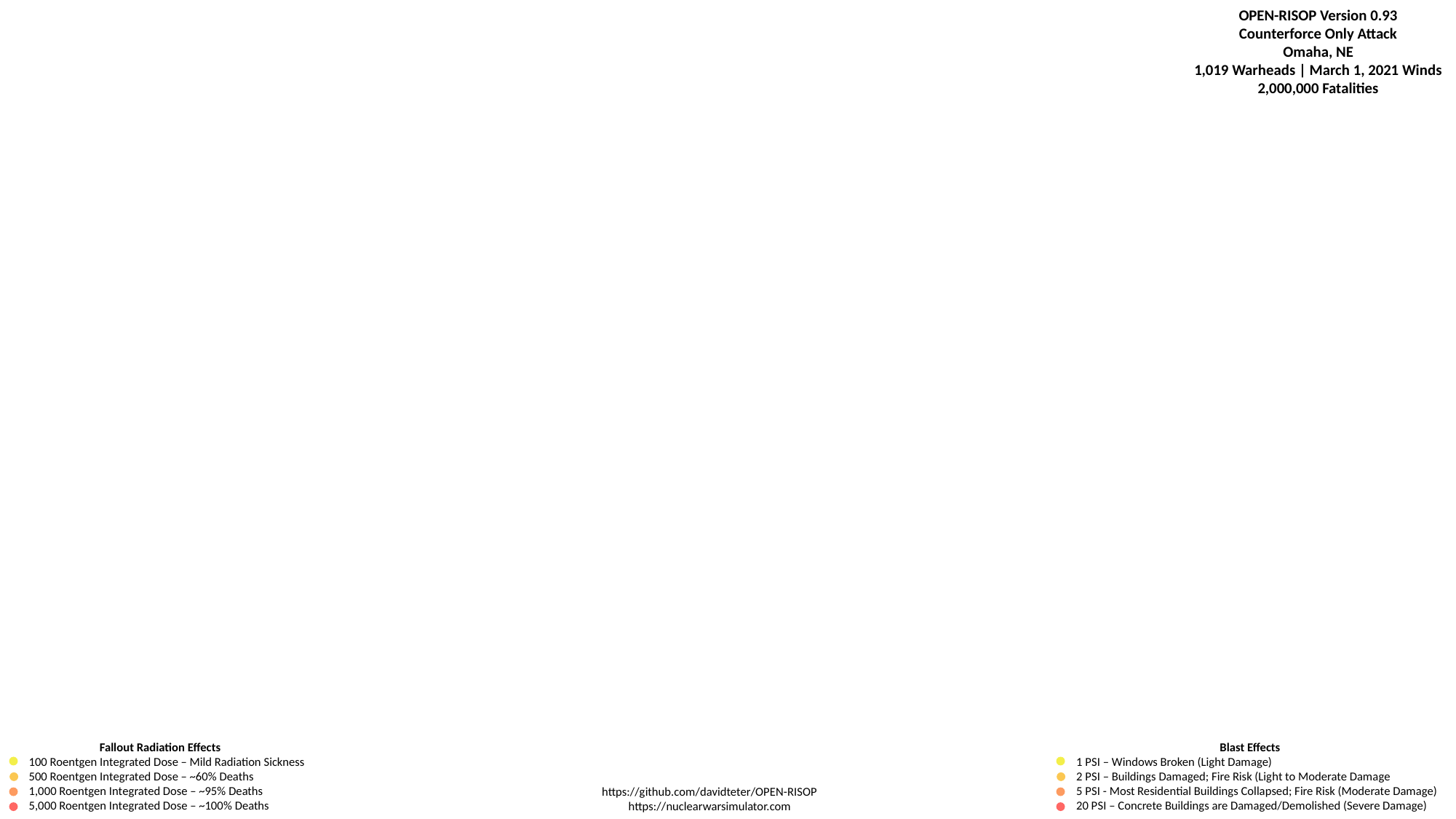

OPEN-RISOP Version 0.93
Counterforce Only Attack
Omaha, NE
1,019 Warheads | March 1, 2021 Winds
2,000,000 Fatalities
Fallout Radiation Effects
     100 Roentgen Integrated Dose – Mild Radiation Sickness
     500 Roentgen Integrated Dose – ~60% Deaths
     1,000 Roentgen Integrated Dose – ~95% Deaths
     5,000 Roentgen Integrated Dose – ~100% Deaths
Blast Effects
     1 PSI – Windows Broken (Light Damage)
     2 PSI – Buildings Damaged; Fire Risk (Light to Moderate Damage
     5 PSI - Most Residential Buildings Collapsed; Fire Risk (Moderate Damage)
     20 PSI – Concrete Buildings are Damaged/Demolished (Severe Damage)

https://github.com/davidteter/OPEN-RISOP
https://nuclearwarsimulator.com